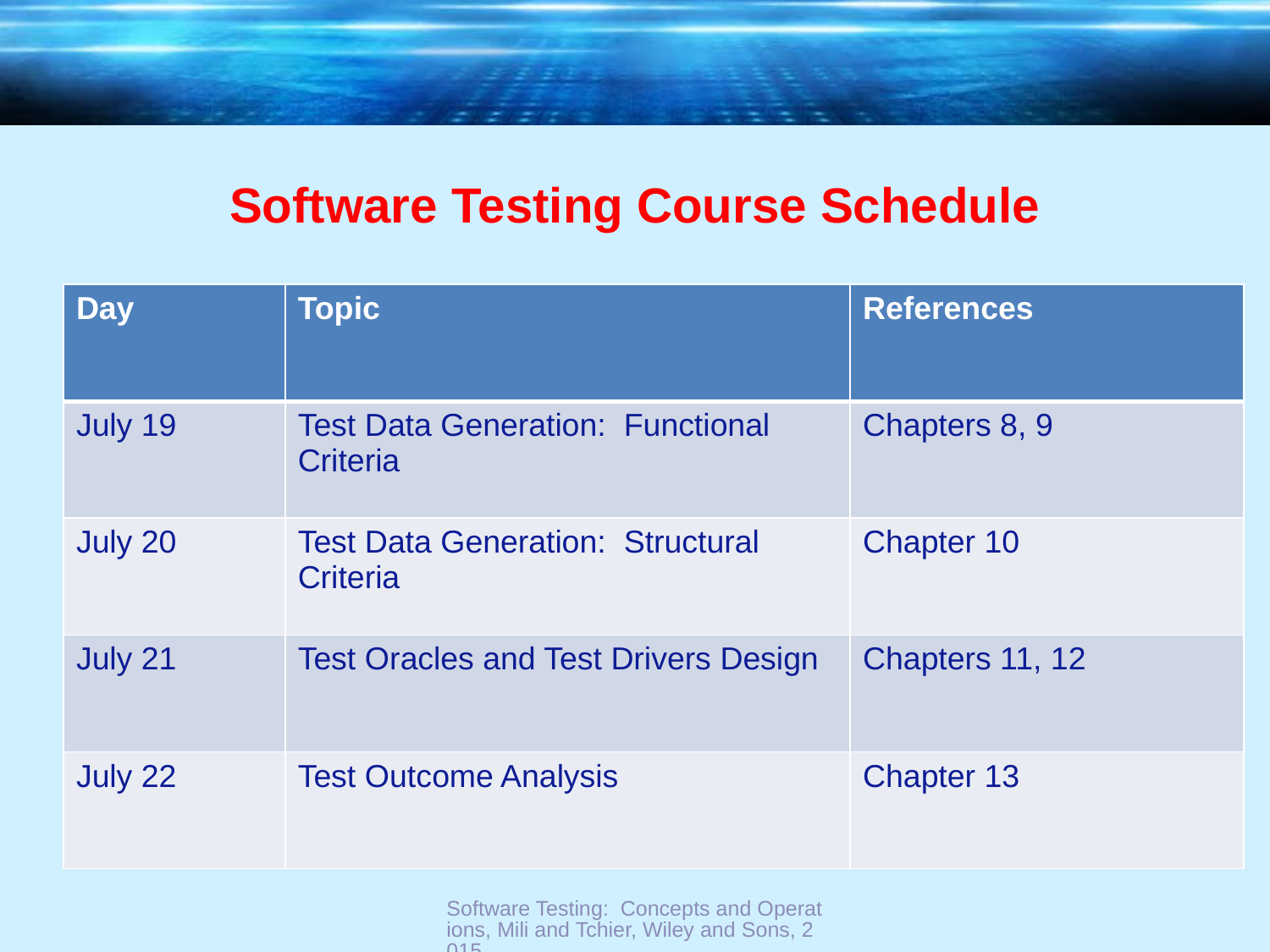

# Software Testing Course Schedule
| Day | Topic | References |
| --- | --- | --- |
| July 19 | Test Data Generation: Functional Criteria | Chapters 8, 9 |
| July 20 | Test Data Generation: Structural Criteria | Chapter 10 |
| July 21 | Test Oracles and Test Drivers Design | Chapters 11, 12 |
| July 22 | Test Outcome Analysis | Chapter 13 |
Software Testing:  Concepts and Operations, Mili and Tchier, Wiley and Sons, 2015